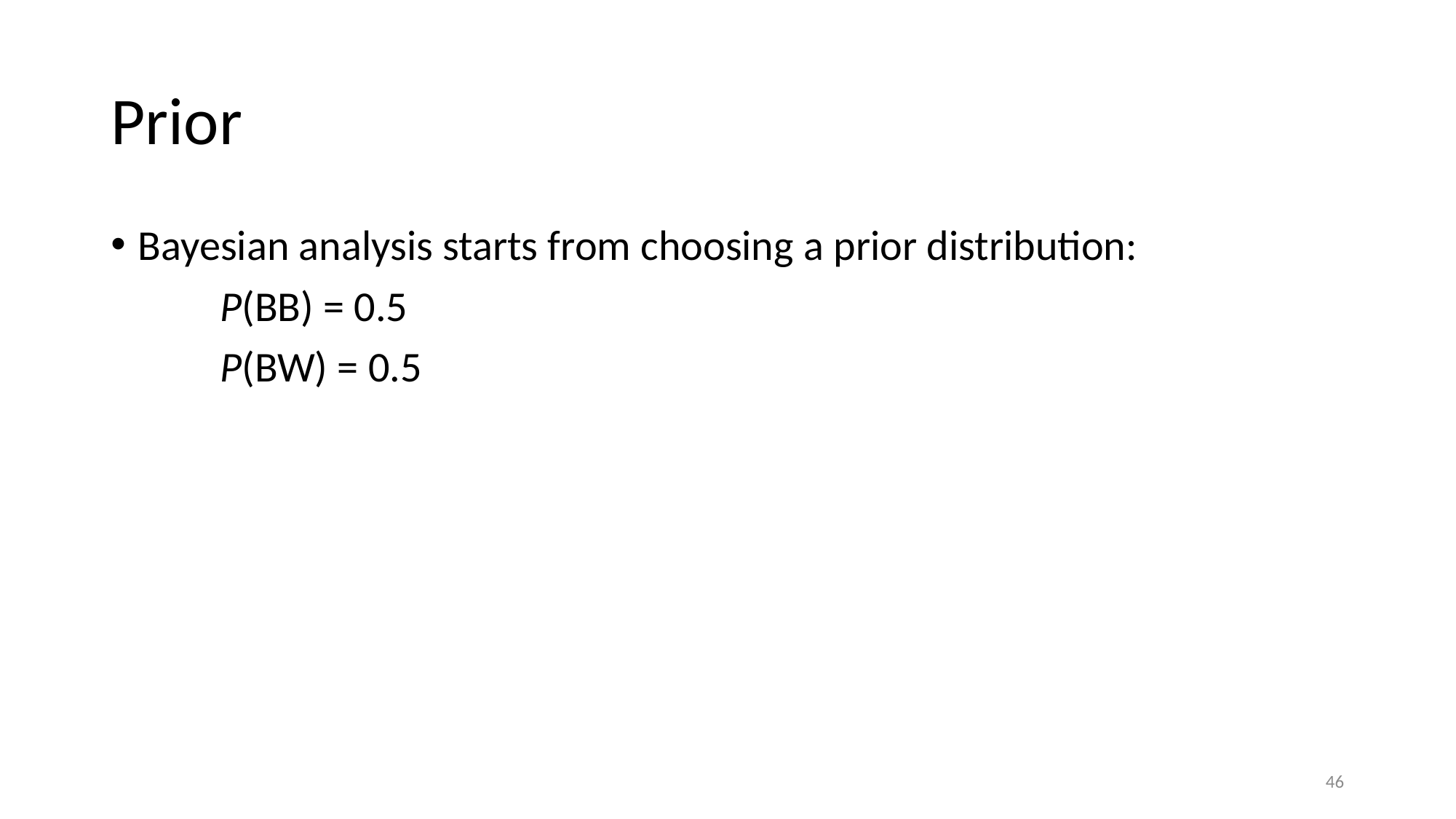

# Prior
Bayesian analysis starts from choosing a prior distribution:
	P(BB) = 0.5
	P(BW) = 0.5
46